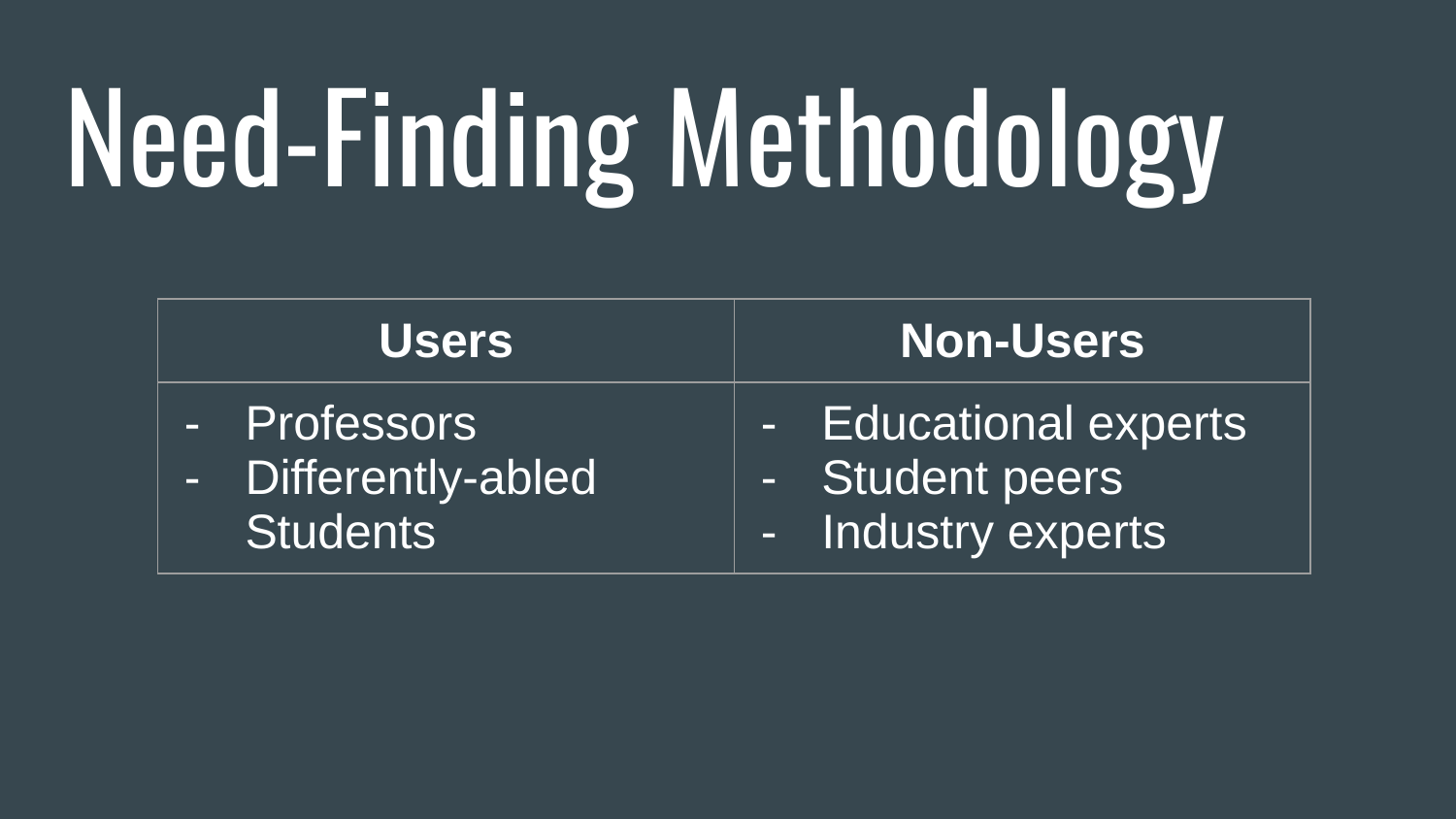

# Need-Finding Methodology
| Users | Non-Users |
| --- | --- |
| Professors Differently-abled Students | Educational experts Student peers Industry experts |